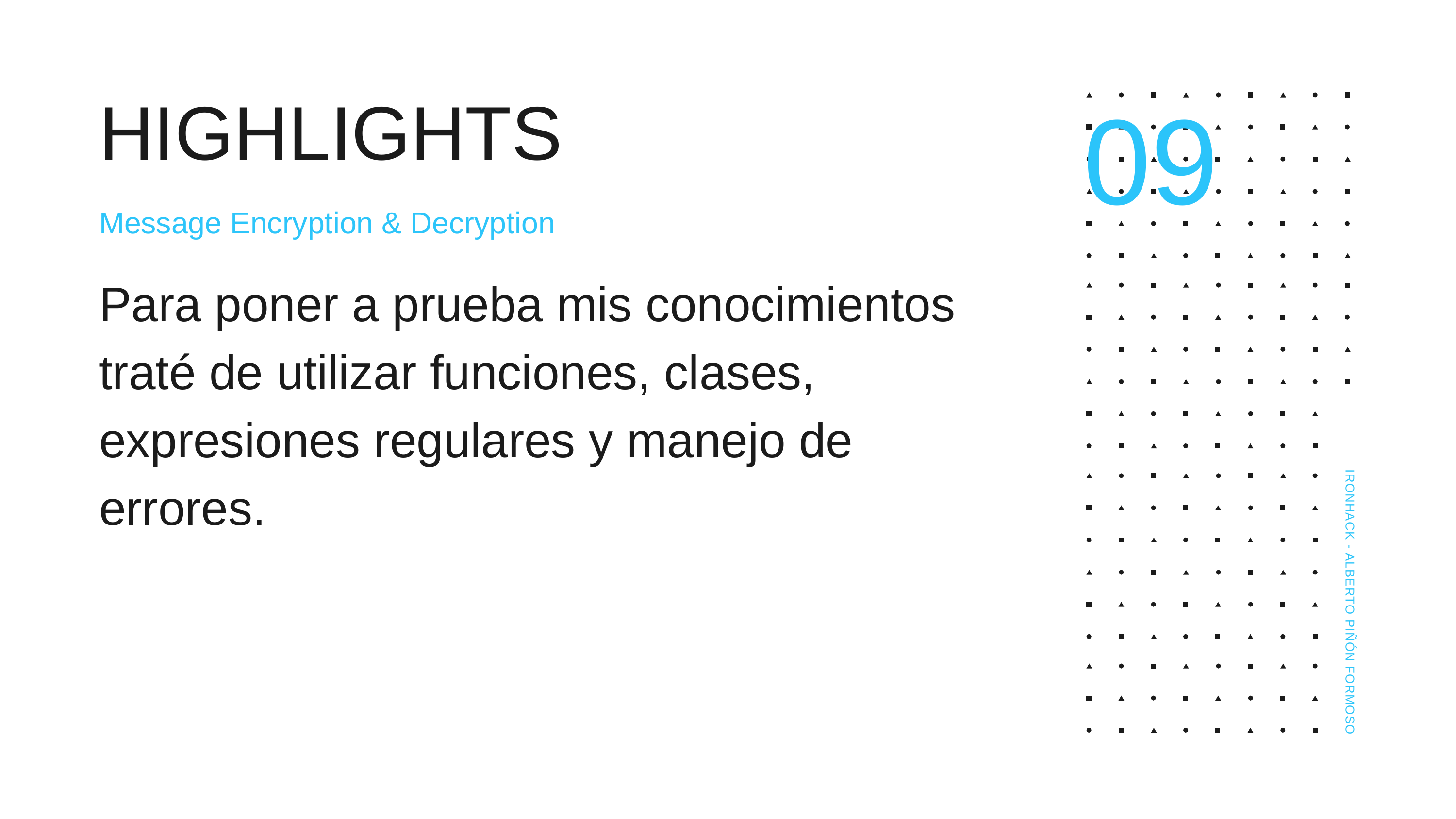

09
HIGHLIGHTS
Message Encryption & Decryption

Para poner a prueba mis conocimientos traté de utilizar funciones, clases, expresiones regulares y manejo de errores.

IRONHACK - ALBERTO PIÑÓN FORMOSO